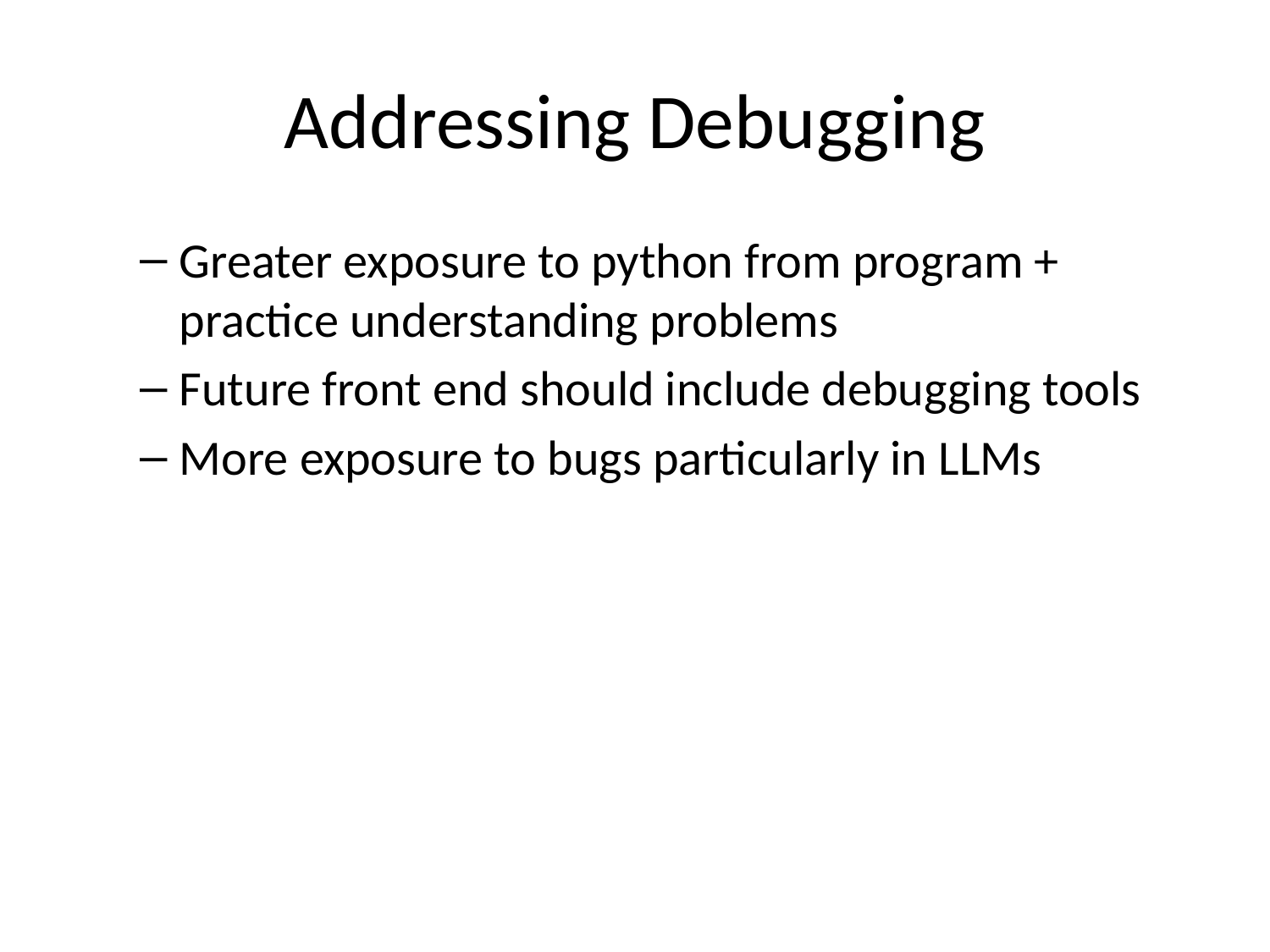

# Addressing Debugging
Greater exposure to python from program + practice understanding problems
Future front end should include debugging tools
More exposure to bugs particularly in LLMs